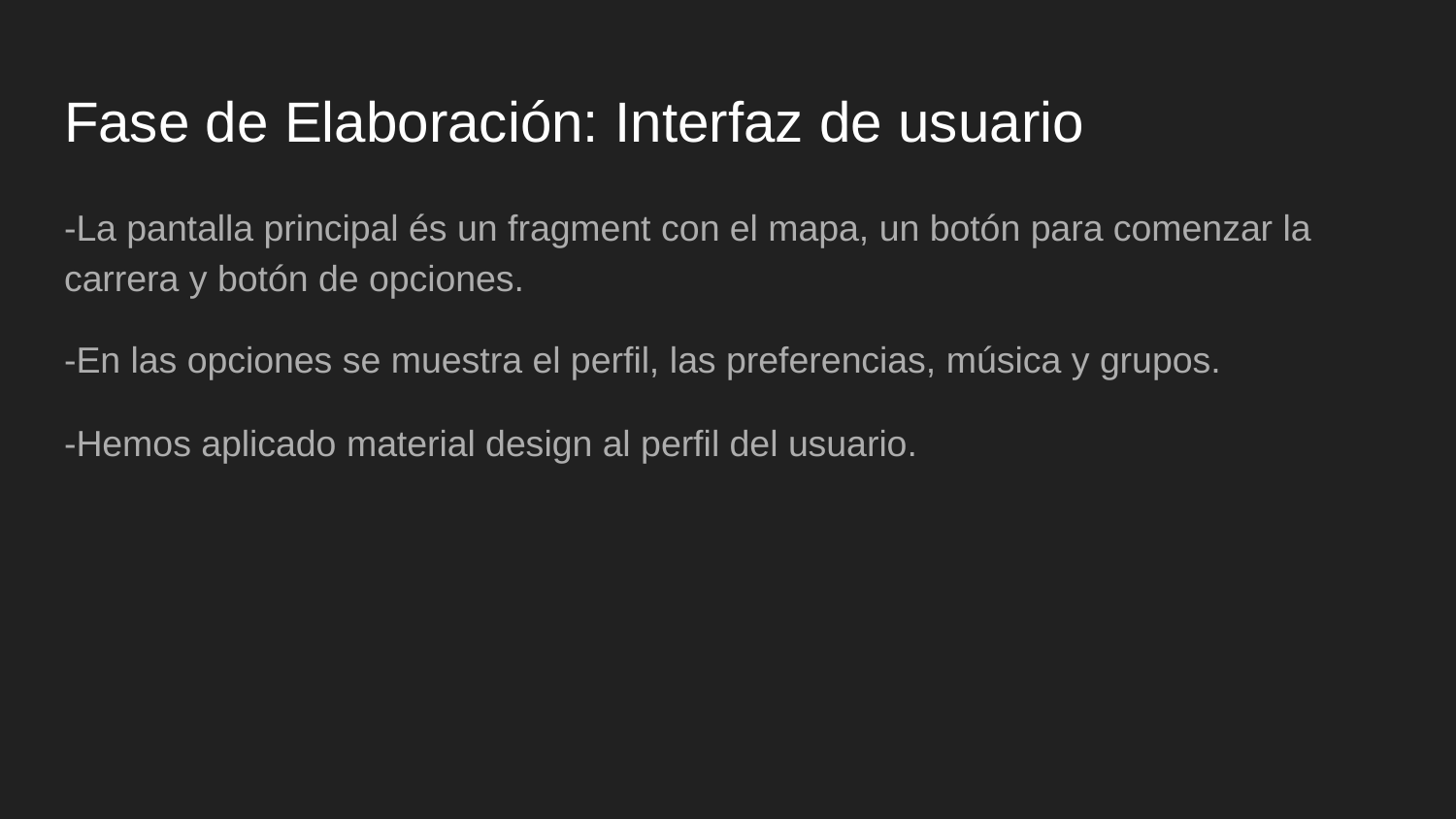

# Fase de Elaboración: Interfaz de usuario
-La pantalla principal és un fragment con el mapa, un botón para comenzar la carrera y botón de opciones.
-En las opciones se muestra el perfil, las preferencias, música y grupos.
-Hemos aplicado material design al perfil del usuario.